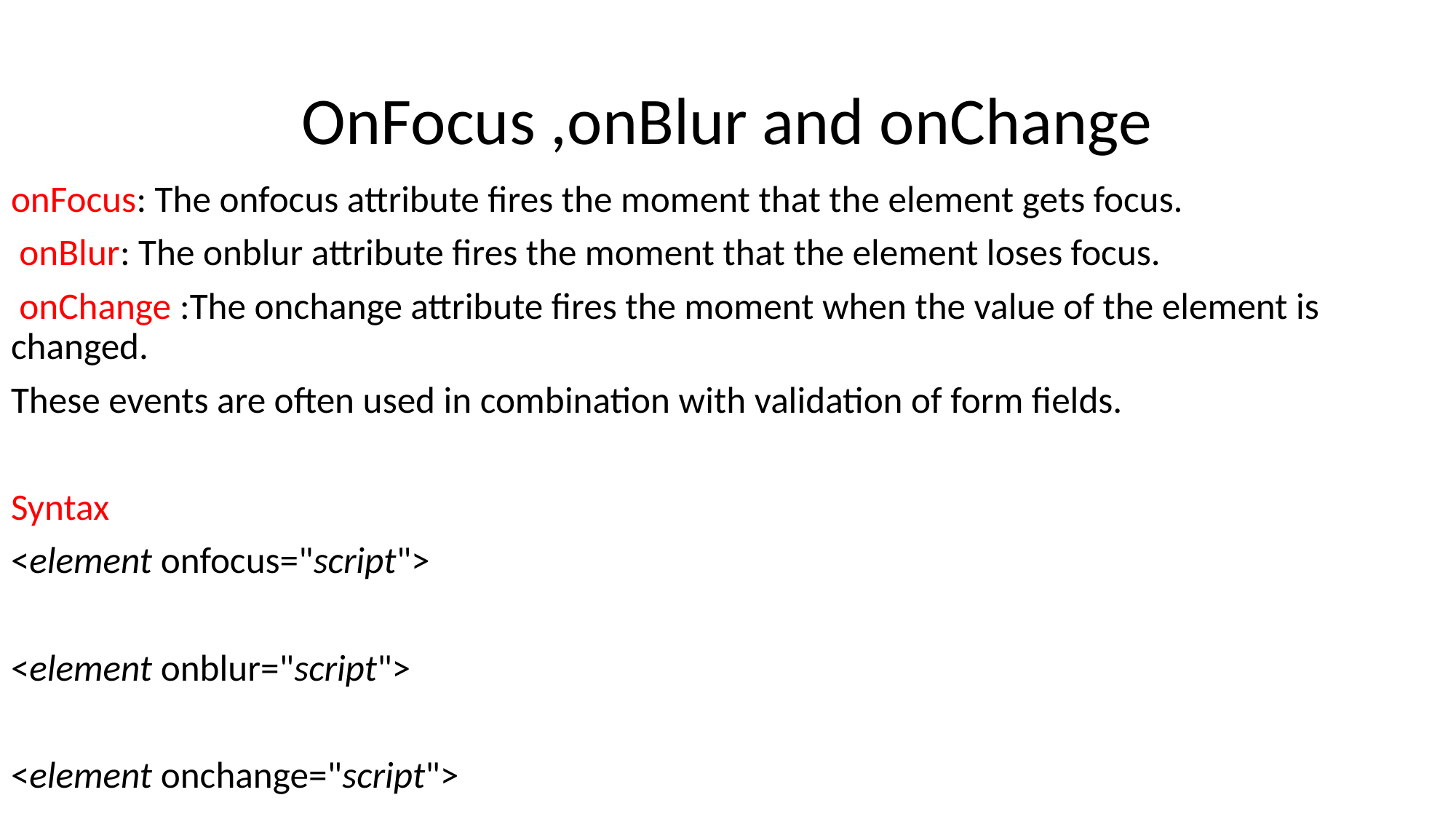

# OnFocus ,onBlur and onChange
onFocus: The onfocus attribute fires the moment that the element gets focus.
 onBlur: The onblur attribute fires the moment that the element loses focus.
 onChange :The onchange attribute fires the moment when the value of the element is changed.
These events are often used in combination with validation of form fields.

Syntax
<element onfocus="script">

<element onblur="script">

<element onchange="script">